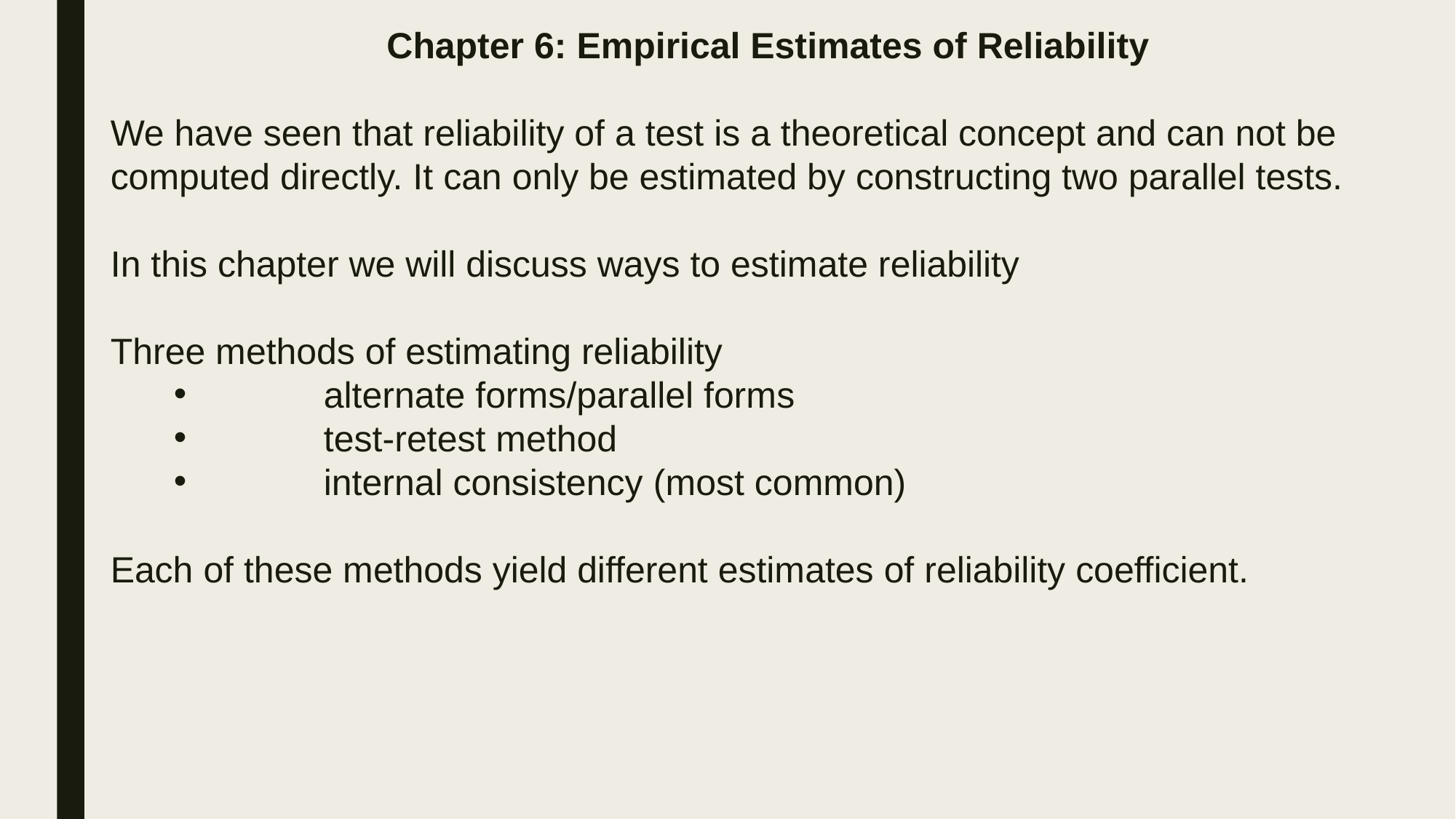

Chapter 6: Empirical Estimates of Reliability

We have seen that reliability of a test is a theoretical concept and can not be computed directly. It can only be estimated by constructing two parallel tests.

In this chapter we will discuss ways to estimate reliability

Three methods of estimating reliability
	alternate forms/parallel forms
	test-retest method
	internal consistency (most common)

Each of these methods yield different estimates of reliability coefficient.